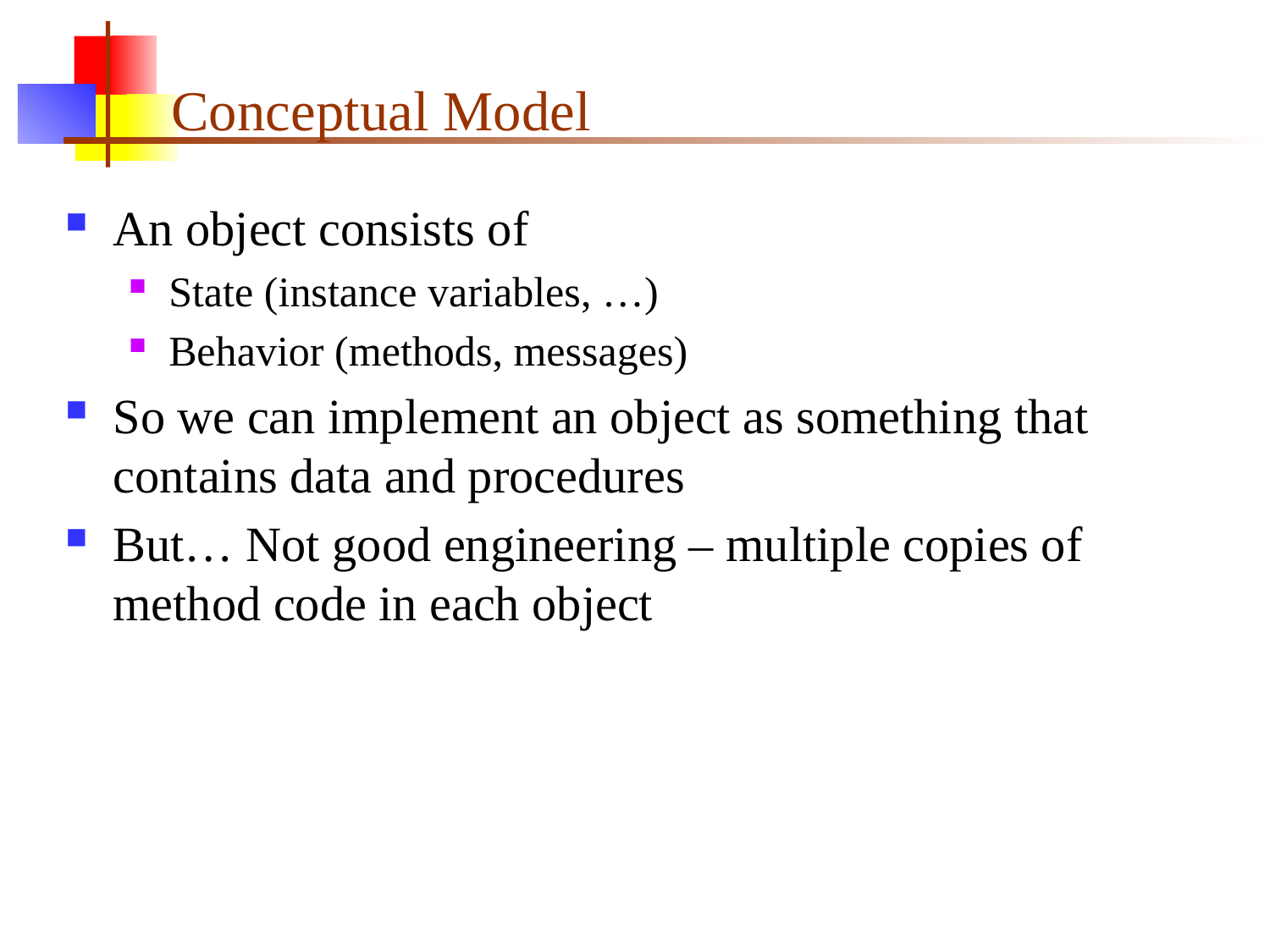

# Conceptual Model
An object consists of
State (instance variables, …)
Behavior (methods, messages)
So we can implement an object as something that contains data and procedures
But… Not good engineering – multiple copies of method code in each object